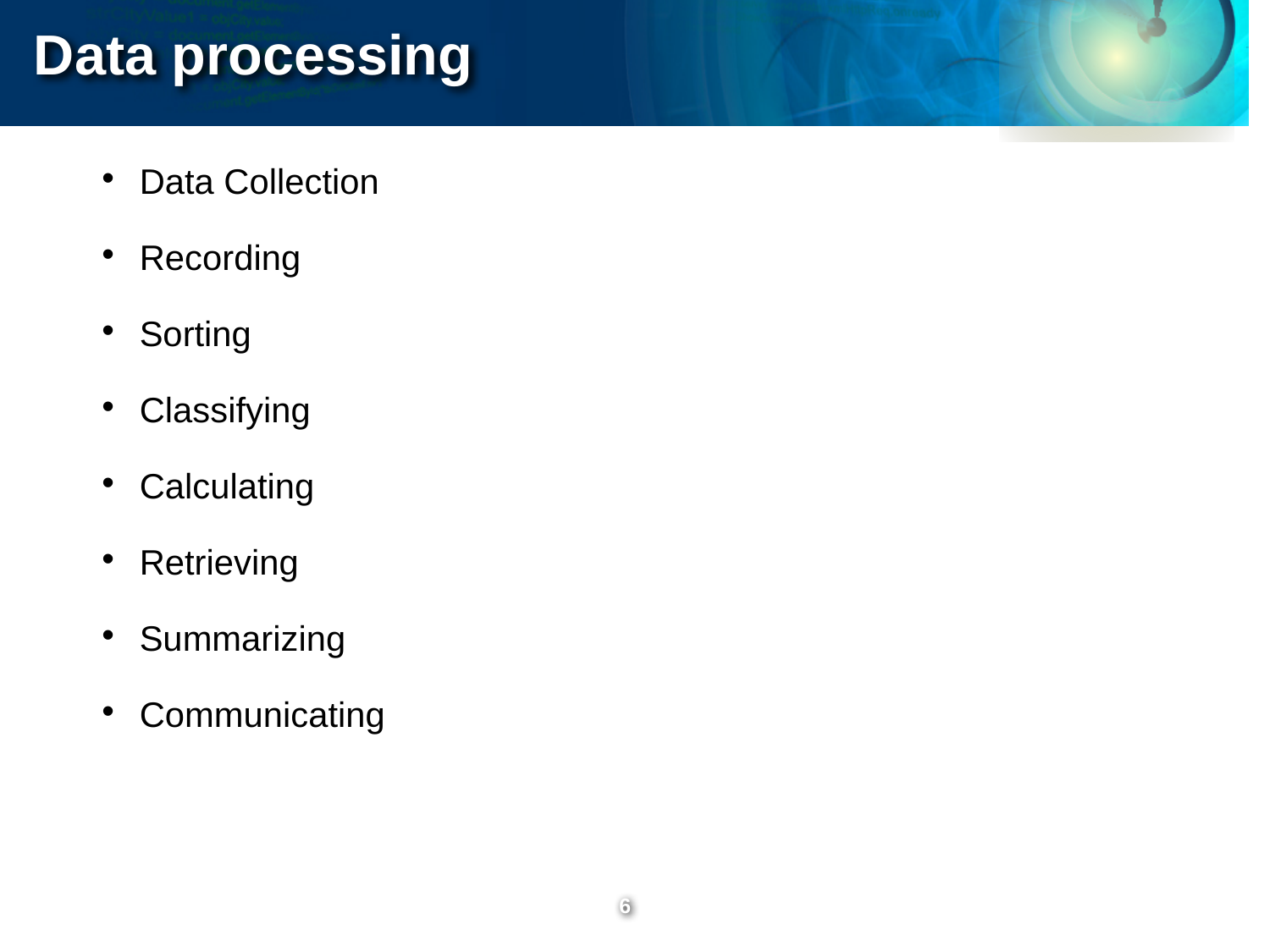

Data processing
Data Collection

Recording

Sorting

Classifying

Calculating

Retrieving

Summarizing

Communicating

6